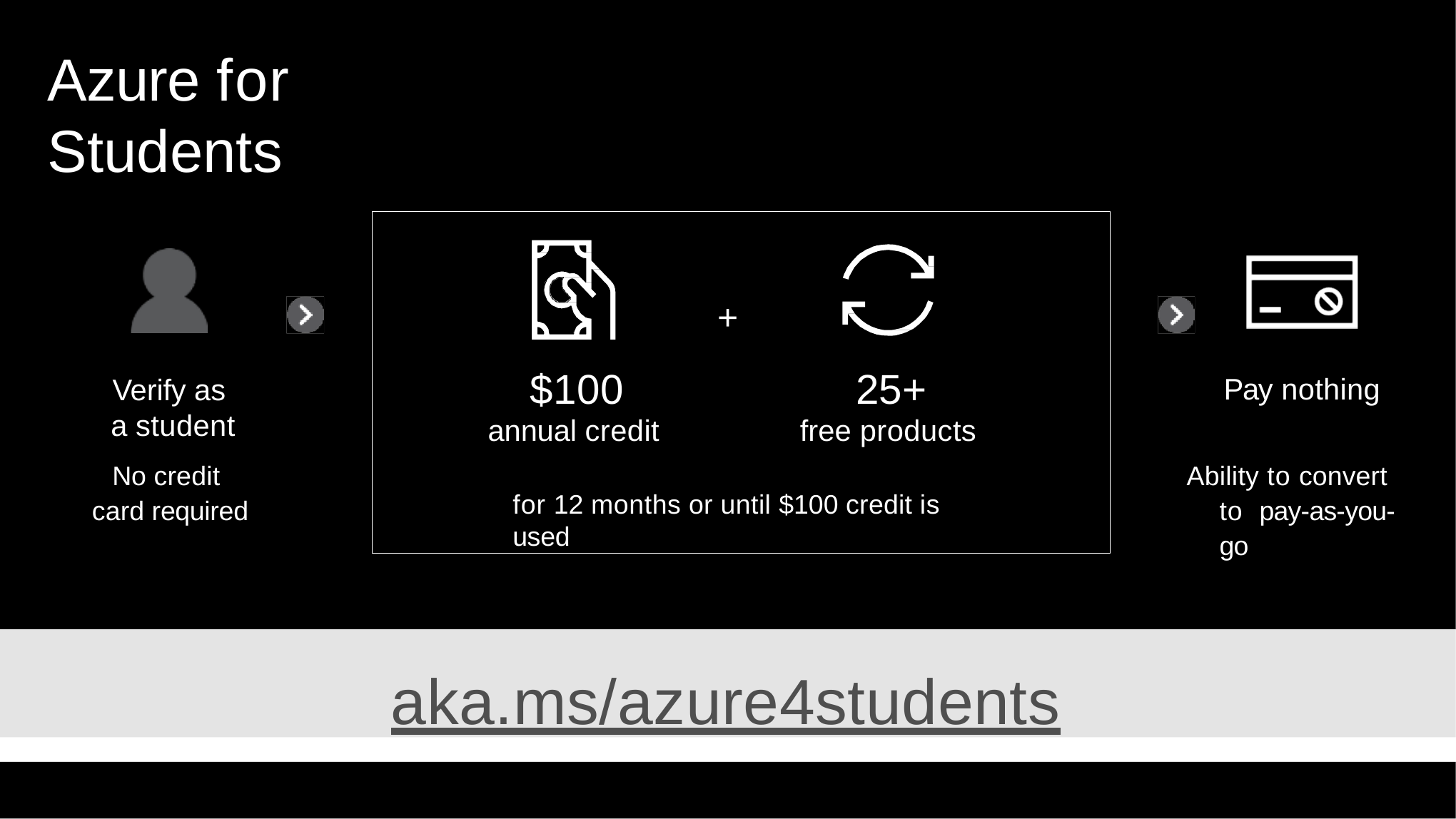

# Azure for Students

+

$100
annual credit
25+
free products
Verify as  a student
No credit  card required
Pay nothing
Ability to convert to  pay-as-you-go
for 12 months or until $100 credit is used
aka.ms/azure4students